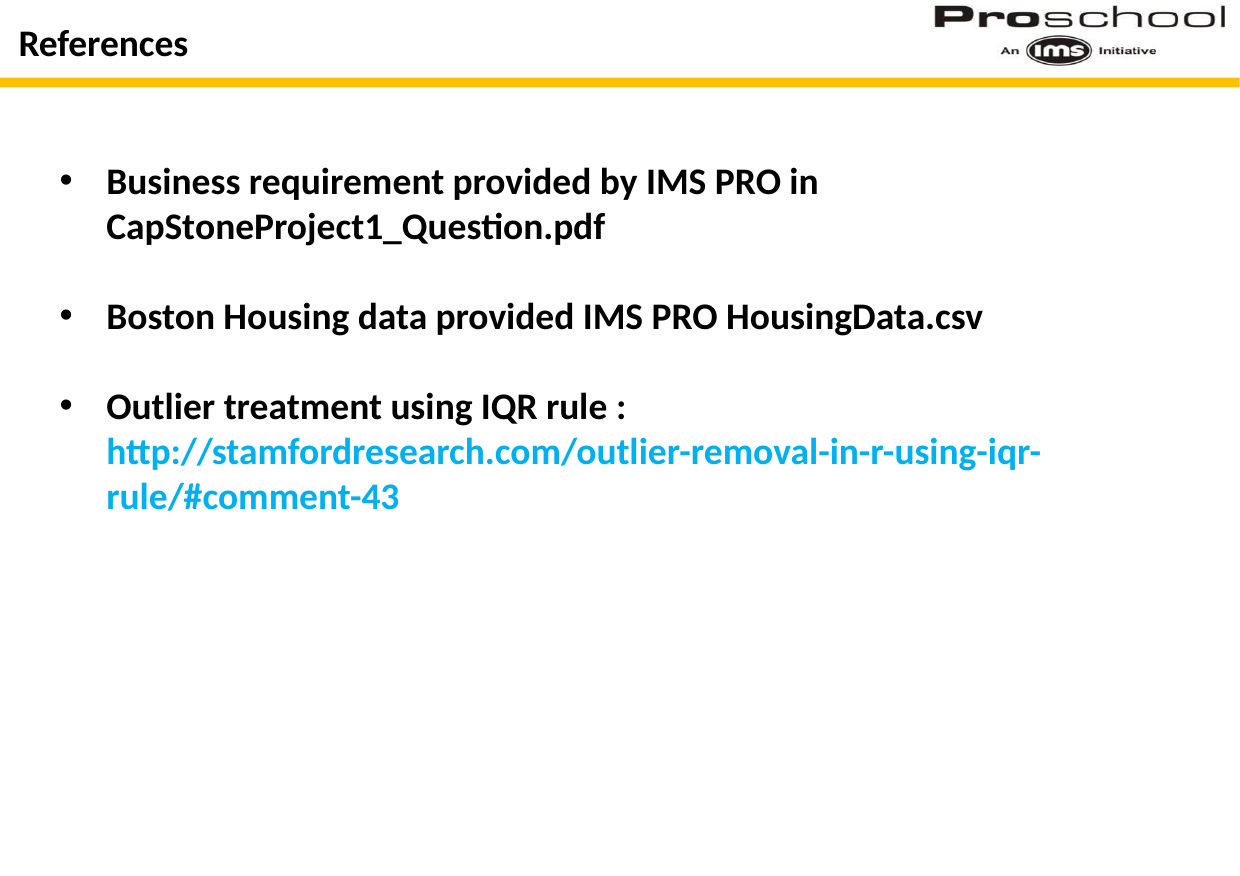

# References
Business requirement provided by IMS PRO in CapStoneProject1_Question.pdf

Boston Housing data provided IMS PRO HousingData.csv

Outlier treatment using IQR rule : http://stamfordresearch.com/outlier-removal-in-r-using-iqr-rule/#comment-43